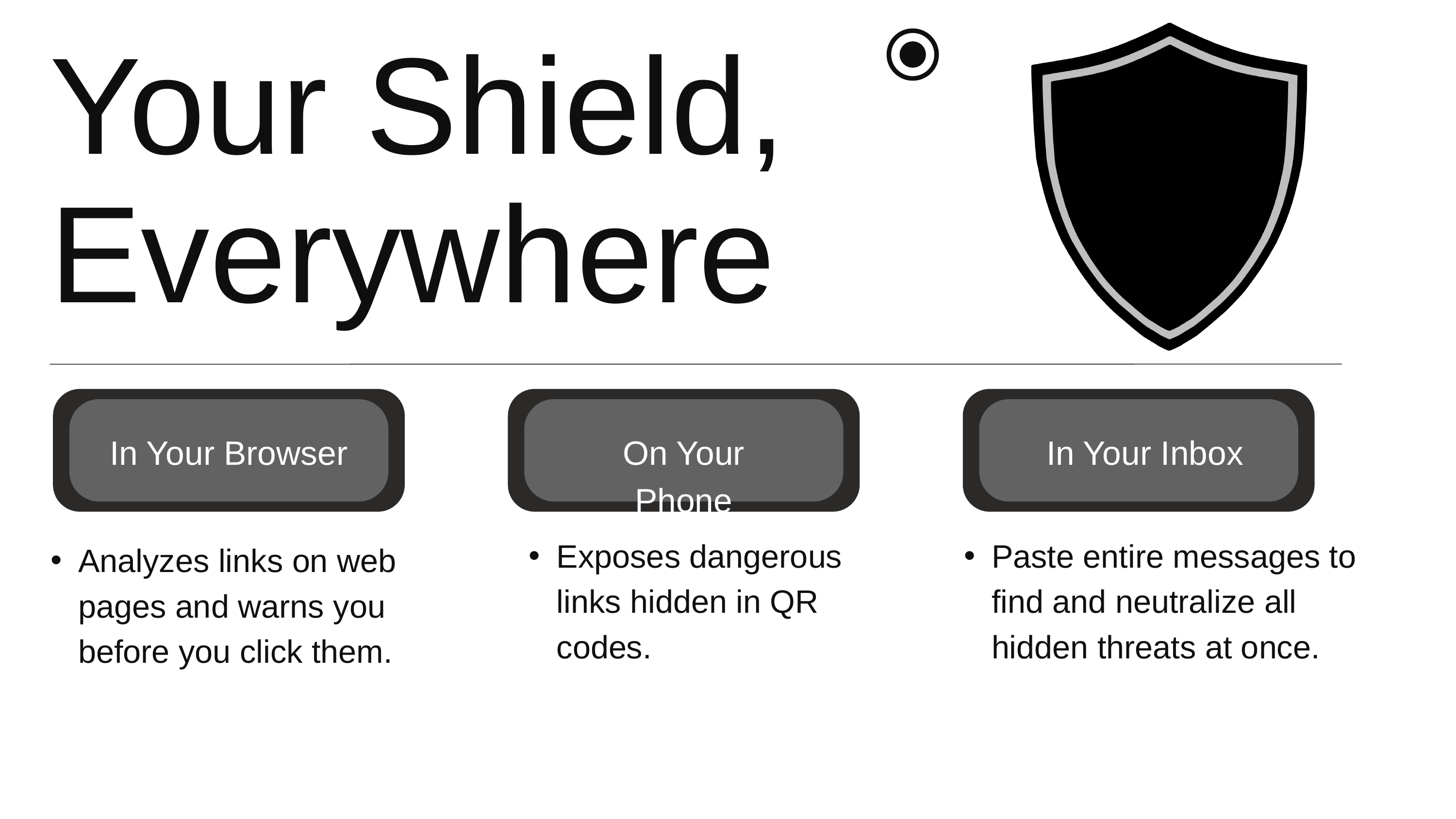

Your Shield, Everywhere

In Your Browser
On Your Phone
In Your Inbox
Exposes dangerous links hidden in QR codes.
Paste entire messages to find and neutralize all hidden threats at once.
Analyzes links on web pages and warns you before you click them.